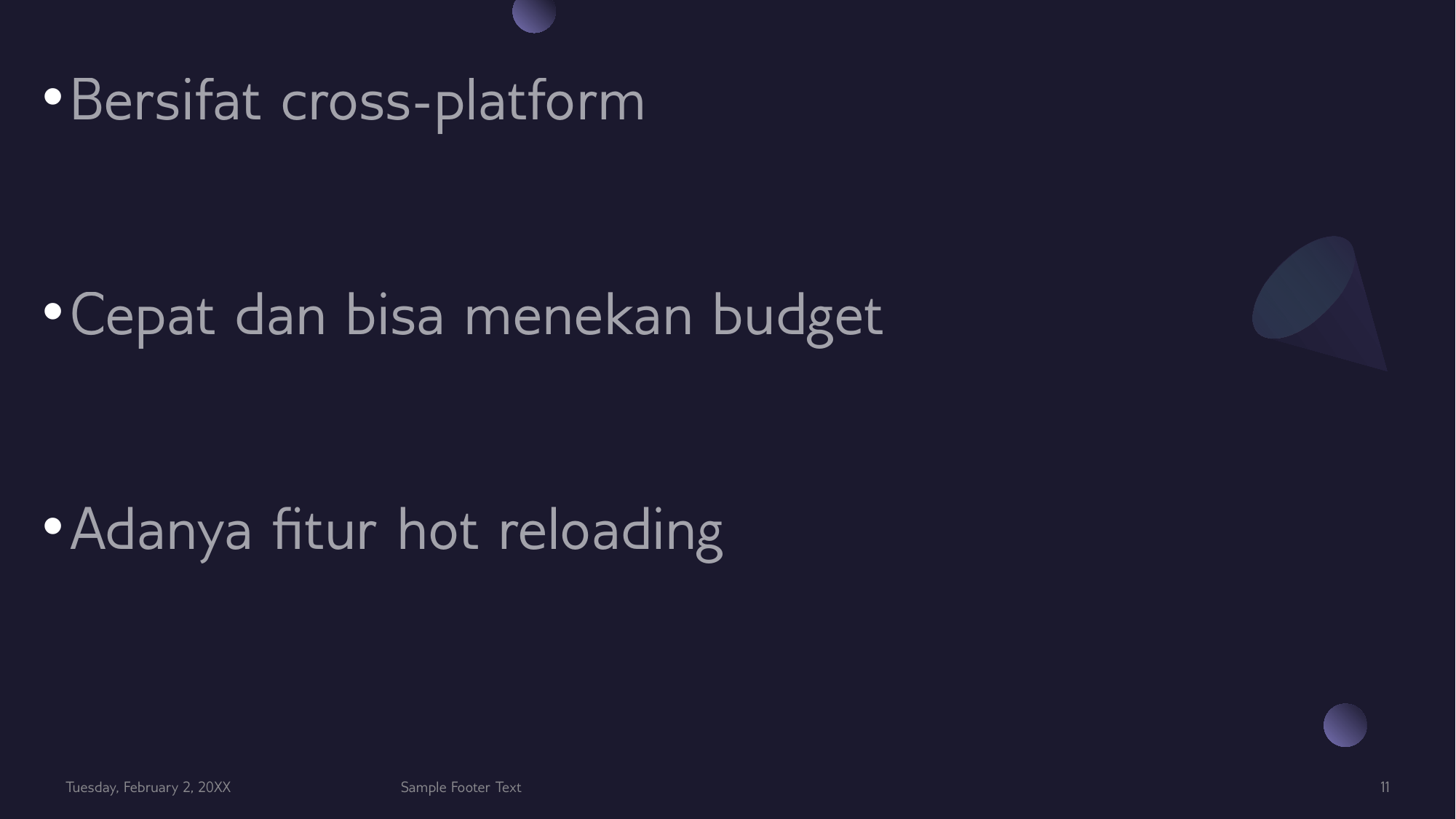

Bersifat cross-platform

Cepat dan bisa menekan budget

Adanya fitur hot reloading

Tuesday, February 2, 20XX
Sample Footer Text
11